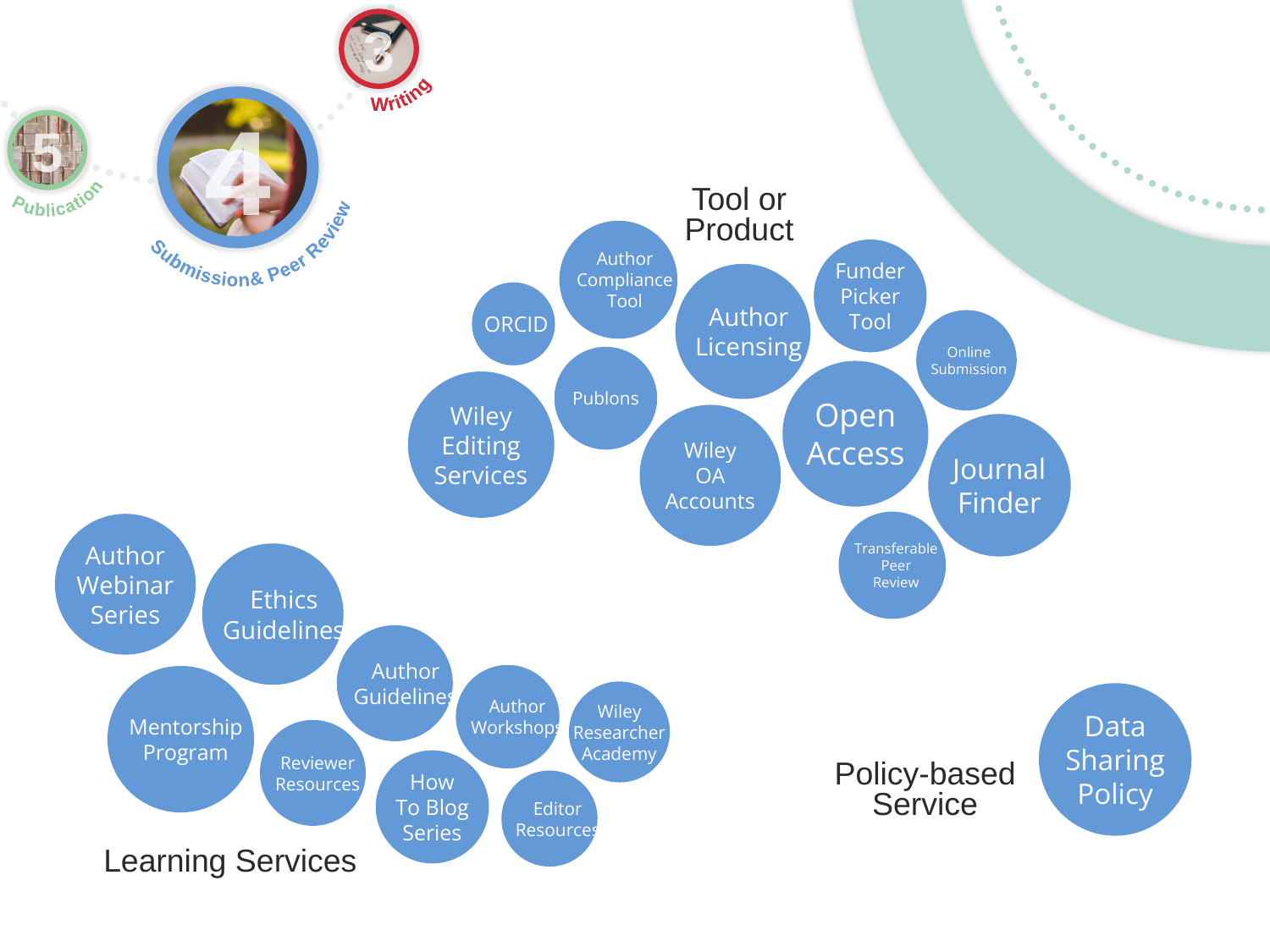

Writing
3
Submission
& Peer Review
4
Publication
5
Tool or
Product
Author
Compliance
Tool
Funder
Picker
Tool
Author
Licensing
ORCID
Online
Submission
Publons
Open
Access
Wiley
Editing
Services
Wiley
OA
Accounts
Journal
Finder
Transferable
Peer
Review
Author
Webinar
Series
Ethics
Guidelines
Author
Guidelines
Author
Workshops
Mentorship
Program
Wiley
Researcher
Academy
Data
Sharing
Policy
Reviewer
Resources
How
To Blog
Series
Policy-based
Service
Editor
Resources
Learning Services